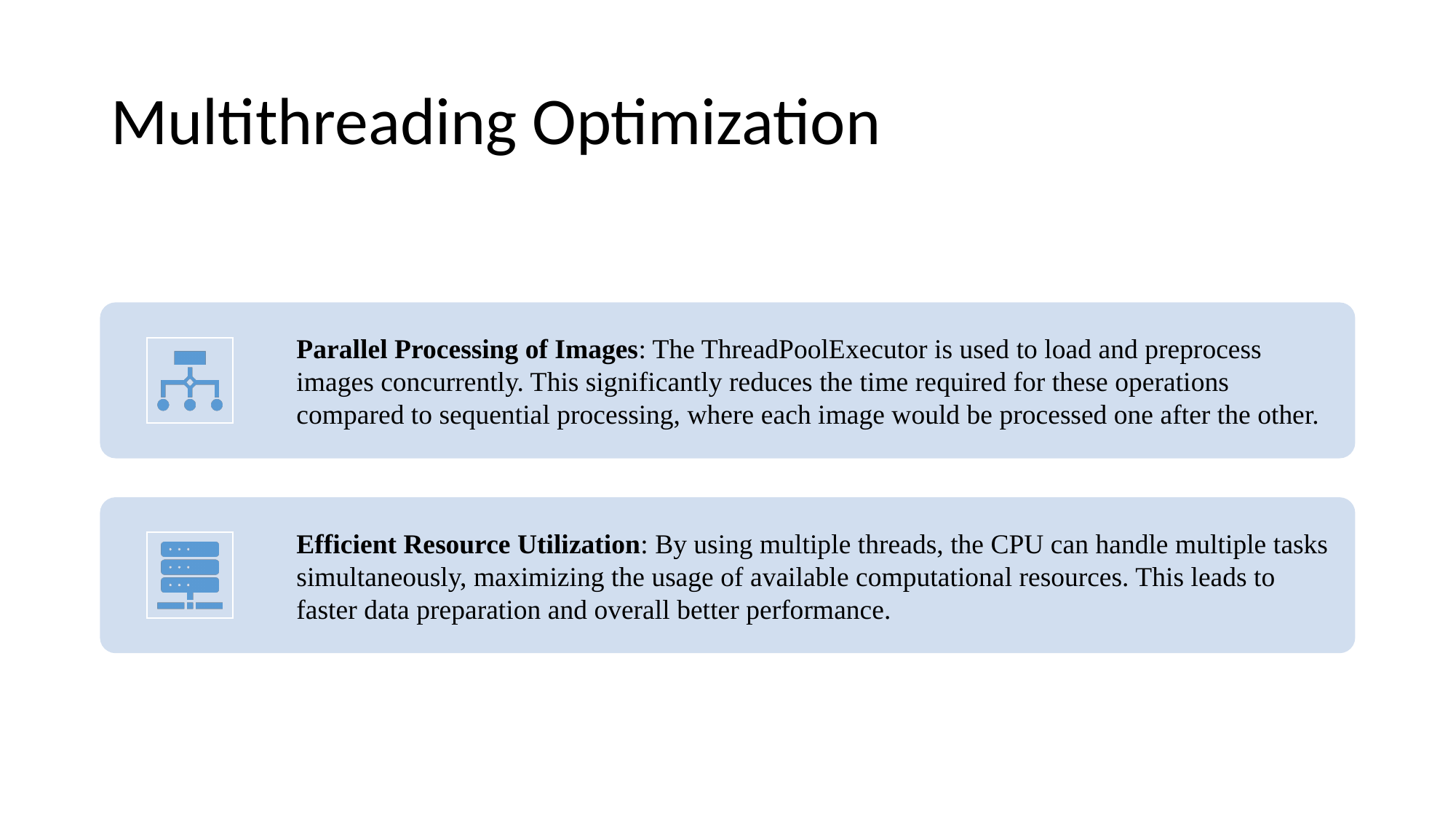

# Multithreading Optimization
Parallel Processing of Images: The ThreadPoolExecutor is used to load and preprocess images concurrently. This significantly reduces the time required for these operations compared to sequential processing, where each image would be processed one after the other.
Efficient Resource Utilization: By using multiple threads, the CPU can handle multiple tasks simultaneously, maximizing the usage of available computational resources. This leads to faster data preparation and overall better performance.